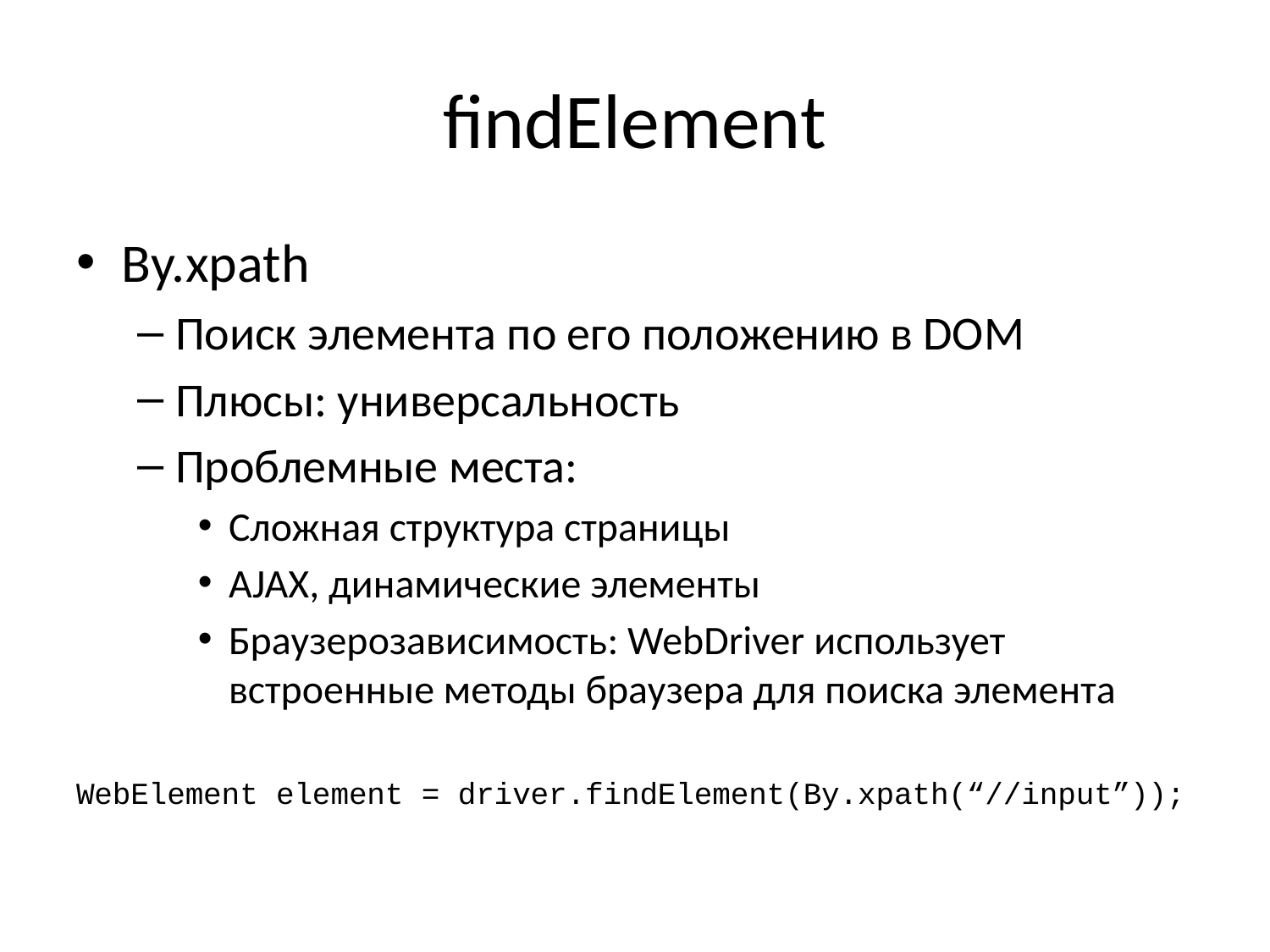

# findElement
By.xpath
Поиск элемента по его положению в DOM
Плюсы: универсальность
Проблемные места:
Сложная структура страницы
AJAX, динамические элементы
Браузерозависимость: WebDriver использует встроенные методы браузера для поиска элемента

WebElement element = driver.findElement(By.xpath(“//input”));